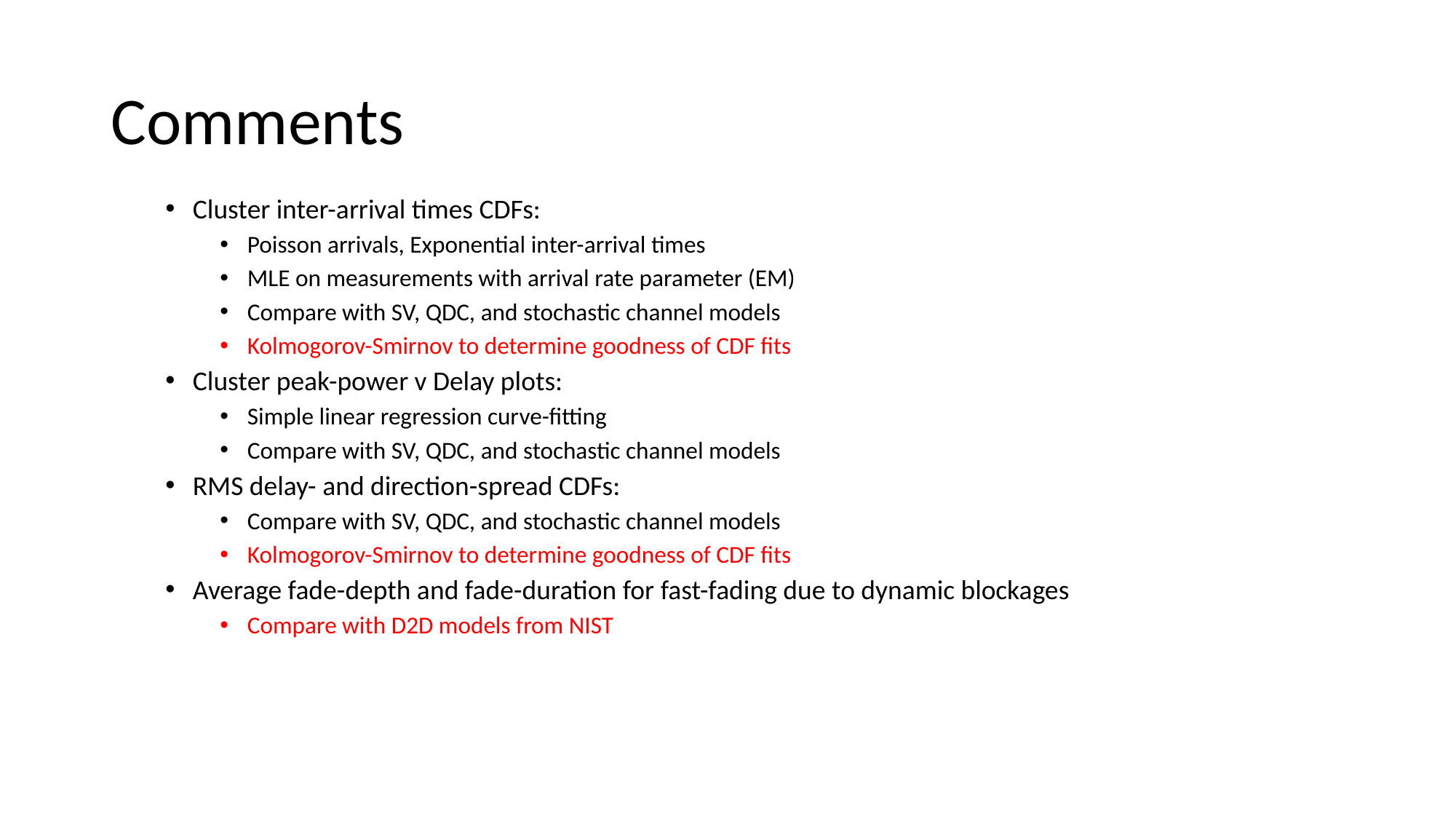

# Comments
Cluster inter-arrival times CDFs:
Poisson arrivals, Exponential inter-arrival times
MLE on measurements with arrival rate parameter (EM)
Compare with SV, QDC, and stochastic channel models
Kolmogorov-Smirnov to determine goodness of CDF fits
Cluster peak-power v Delay plots:
Simple linear regression curve-fitting
Compare with SV, QDC, and stochastic channel models
RMS delay- and direction-spread CDFs:
Compare with SV, QDC, and stochastic channel models
Kolmogorov-Smirnov to determine goodness of CDF fits
Average fade-depth and fade-duration for fast-fading due to dynamic blockages
Compare with D2D models from NIST